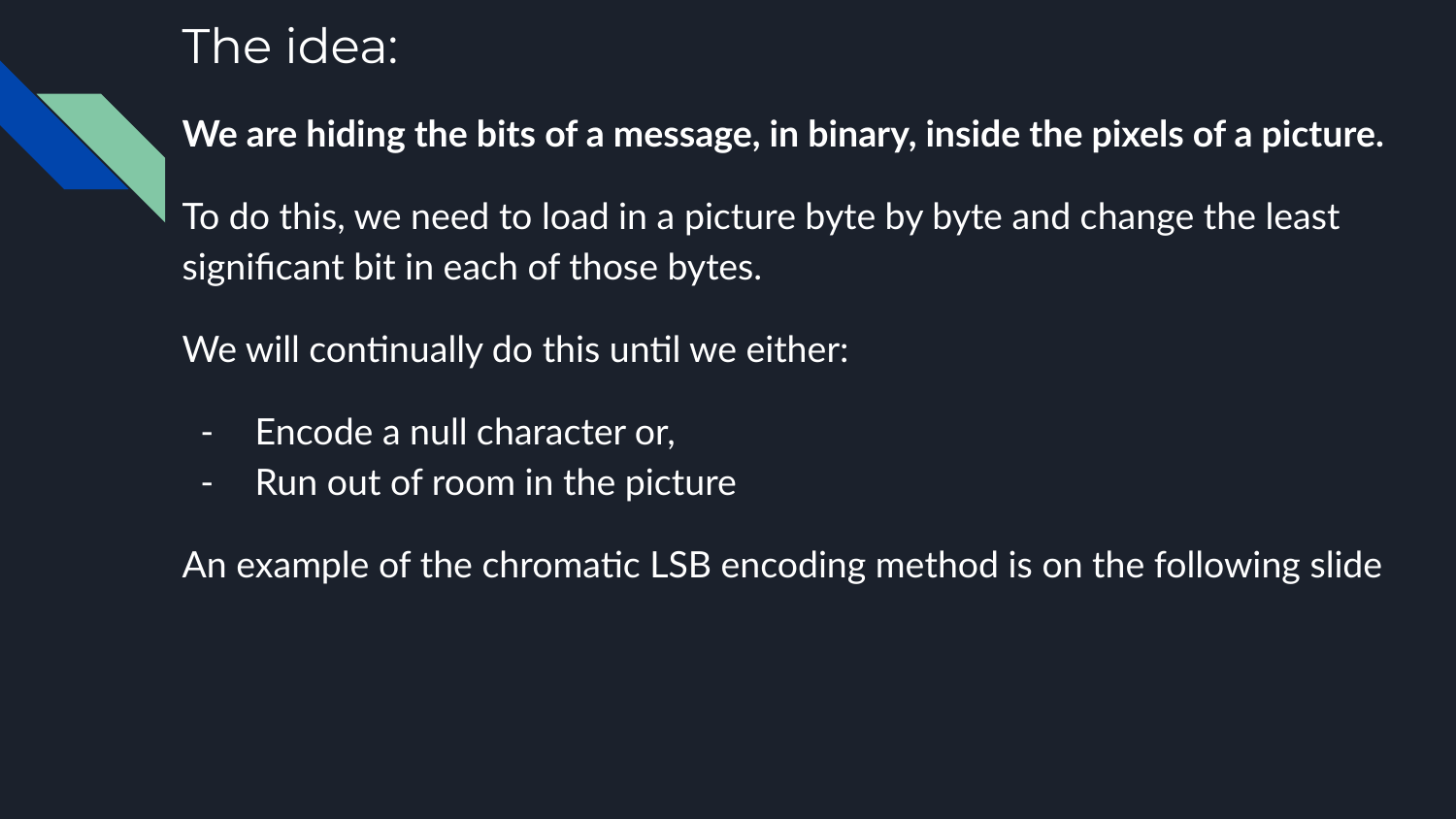

# The idea:
We are hiding the bits of a message, in binary, inside the pixels of a picture.
To do this, we need to load in a picture byte by byte and change the least significant bit in each of those bytes.
We will continually do this until we either:
Encode a null character or,
Run out of room in the picture
An example of the chromatic LSB encoding method is on the following slide